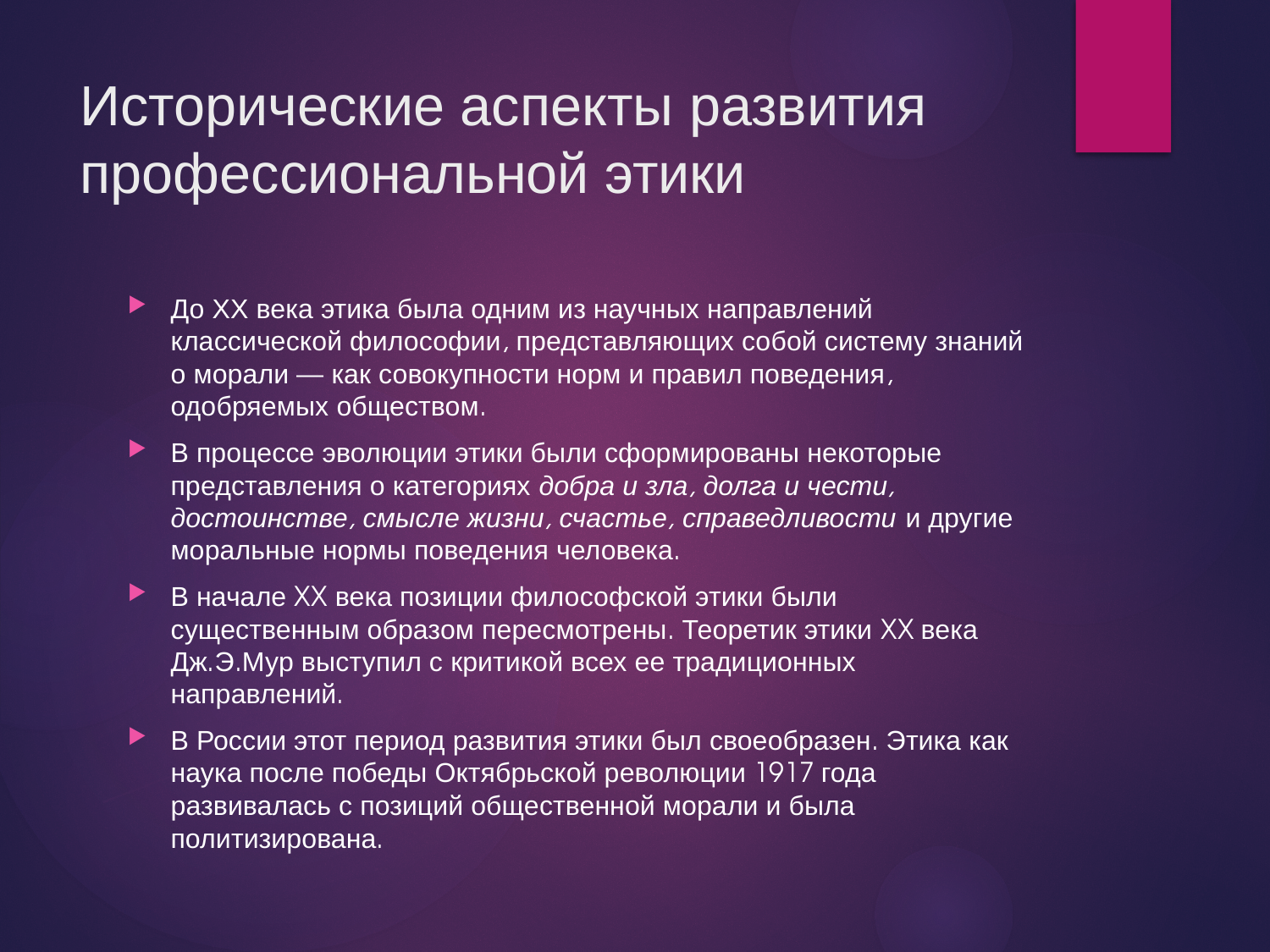

# Исторические аспекты развития профессиональной этики
До ХХ века этика была одним из научных направлений классической философии, представляющих собой систему знаний о морали — как совокупности норм и правил поведения, одобряемых обществом.
В процессе эволюции этики были сформированы некоторые представления о категориях добра и зла, долга и чести, достоинстве, смысле жизни, счастье, справедливости и другие моральные нормы поведения человека.
В начале XX века позиции философской этики были существенным образом пересмотрены. Теоретик этики XX века Дж.Э.Мур выступил с критикой всех ее традиционных направлений.
В России этот период развития этики был своеобразен. Этика как наука после победы Октябрьской революции 1917 года развивалась с позиций общественной морали и была политизирована.